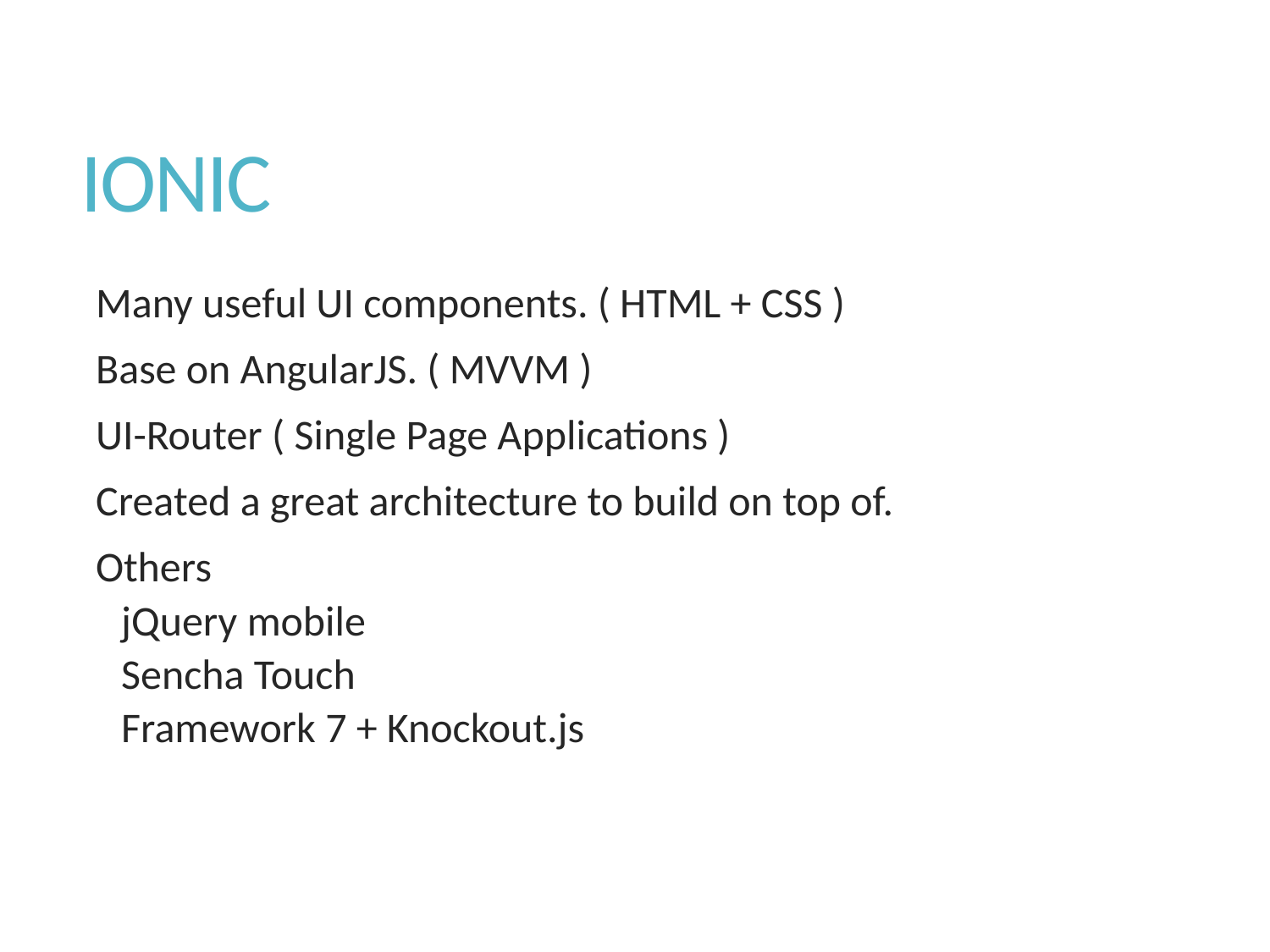

# IONIC
Many useful UI components. ( HTML + CSS )
Base on AngularJS. ( MVVM )
UI-Router ( Single Page Applications )
Created a great architecture to build on top of.
Others
jQuery mobile
Sencha Touch
Framework 7 + Knockout.js